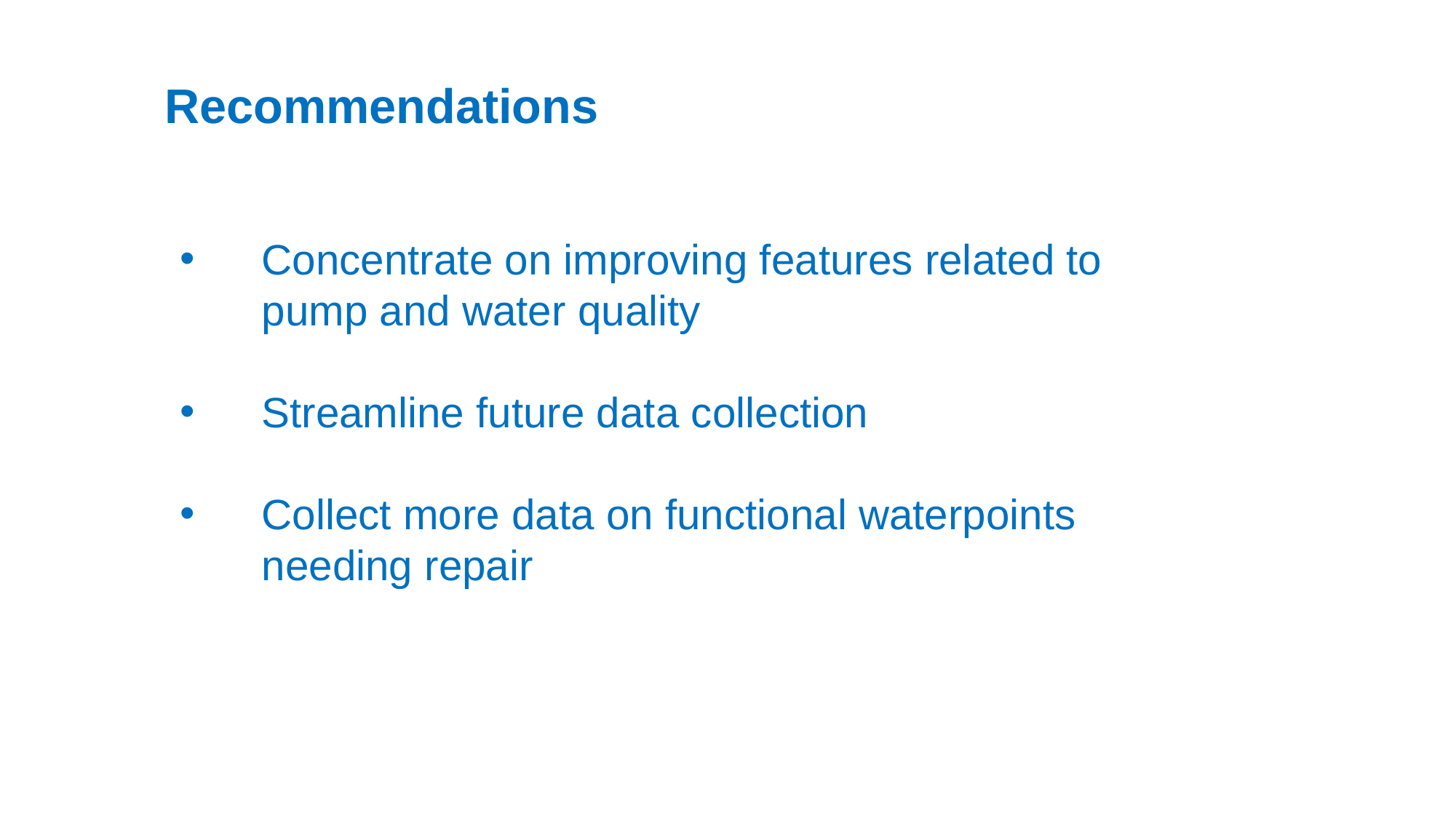

Recommendations
Concentrate on improving features related to pump and water quality

Streamline future data collection

Collect more data on functional waterpoints needing repair